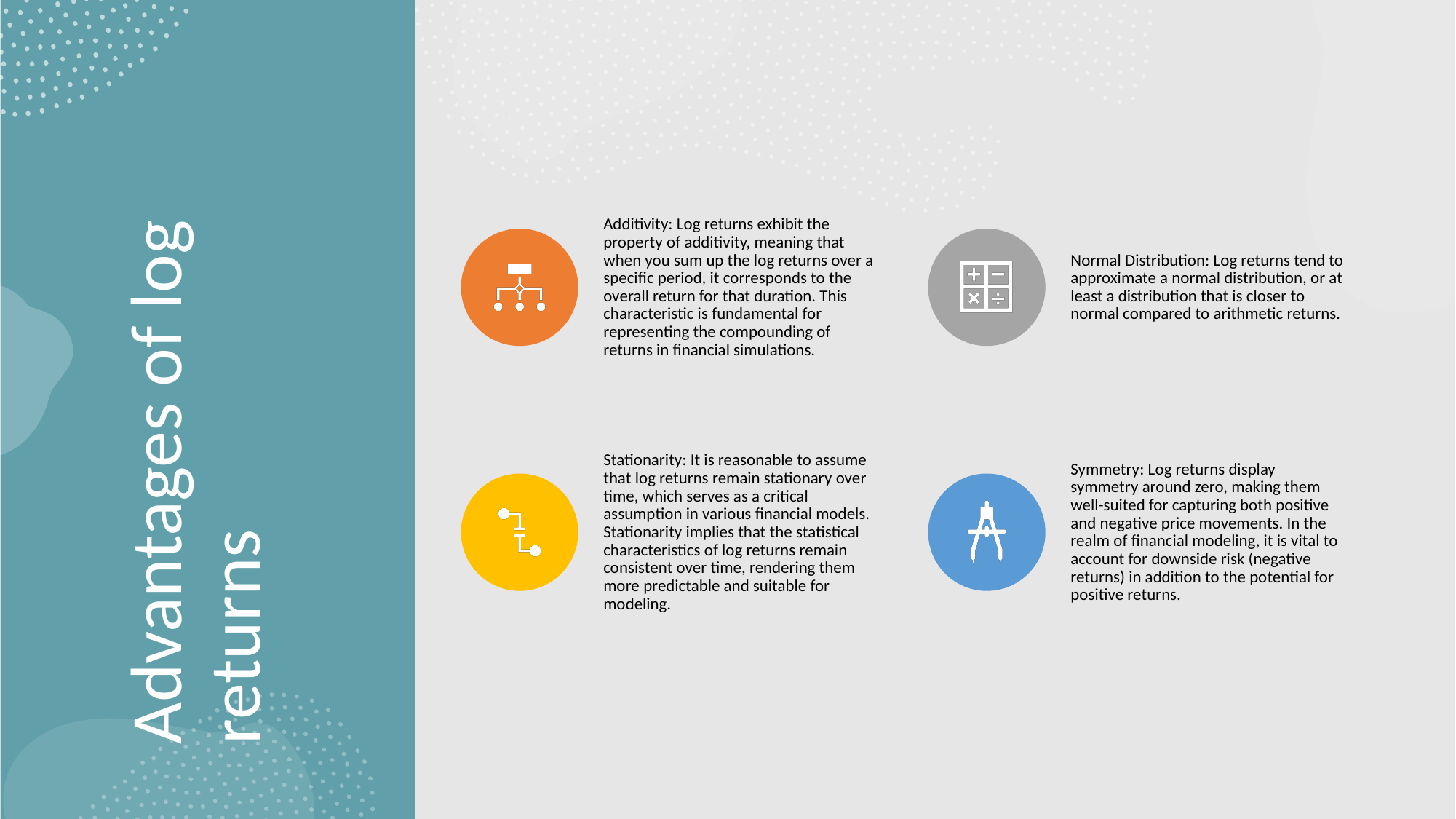

Additivity: Log returns exhibit the property of additivity, meaning that when you sum up the log returns over a specific period, it corresponds to the overall return for that duration. This characteristic is fundamental for representing the compounding of returns in financial simulations.
Normal Distribution: Log returns tend to approximate a normal distribution, or at least a distribution that is closer to normal compared to arithmetic returns.
Stationarity: It is reasonable to assume that log returns remain stationary over time, which serves as a critical assumption in various financial models. Stationarity implies that the statistical characteristics of log returns remain consistent over time, rendering them more predictable and suitable for modeling.
Symmetry: Log returns display symmetry around zero, making them well-suited for capturing both positive and negative price movements. In the realm of financial modeling, it is vital to account for downside risk (negative returns) in addition to the potential for positive returns.
# Advantages of log returns